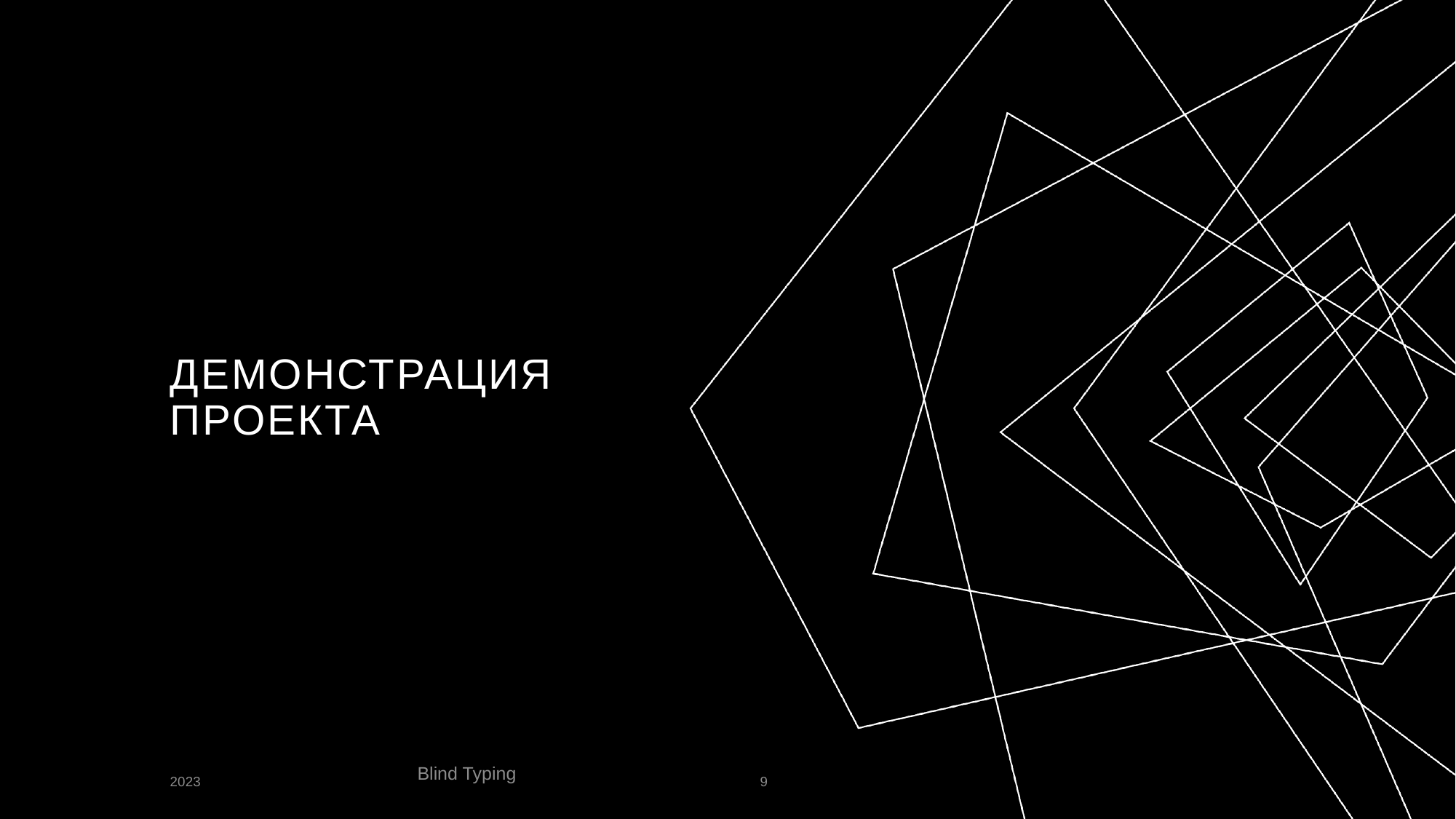

# Демонстрация проекта
Blind Typing

2023
9